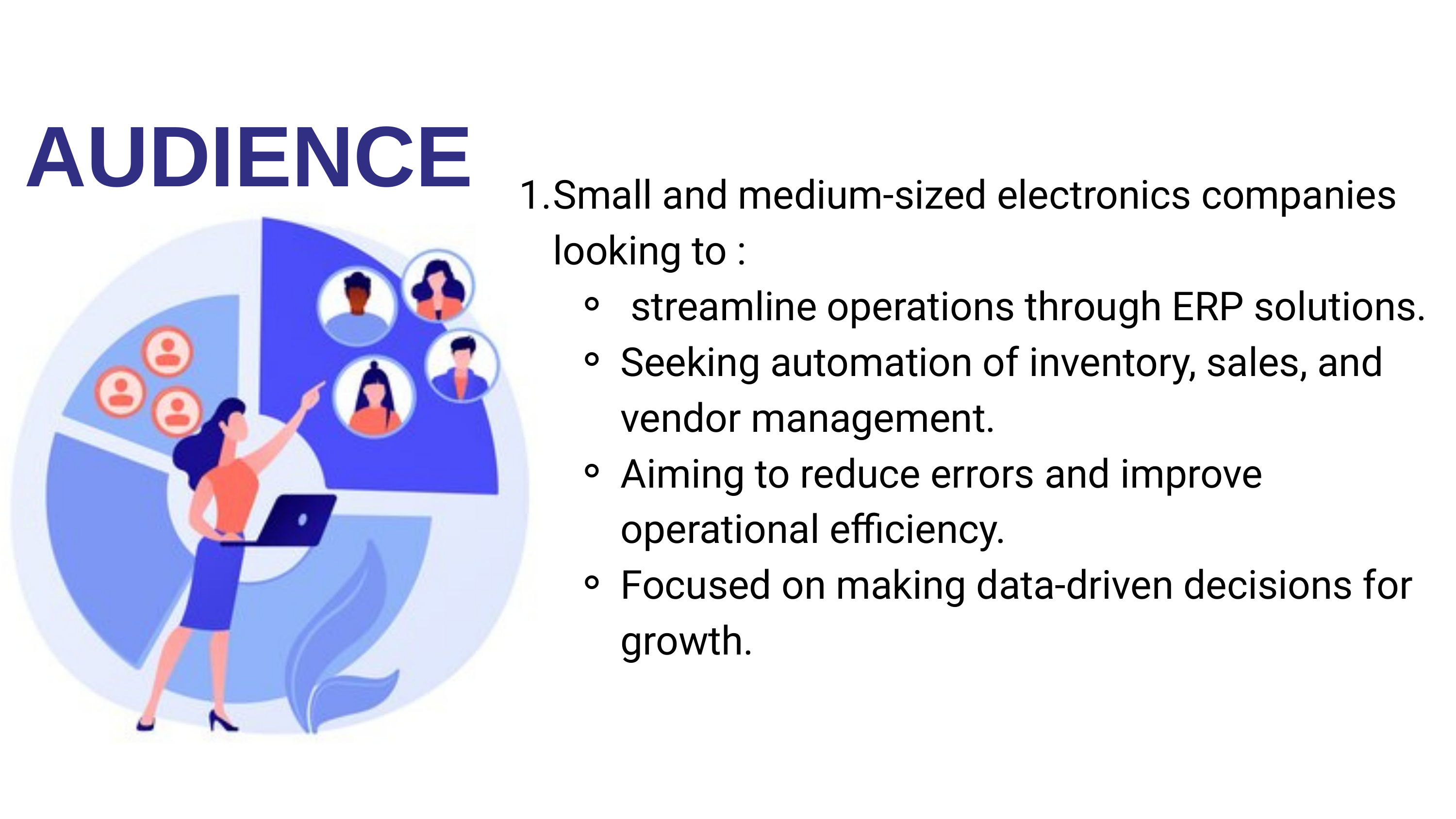

AUDIENCE
Small and medium-sized electronics companies looking to :
 streamline operations through ERP solutions.
Seeking automation of inventory, sales, and vendor management.
Aiming to reduce errors and improve operational efficiency.
Focused on making data-driven decisions for growth.